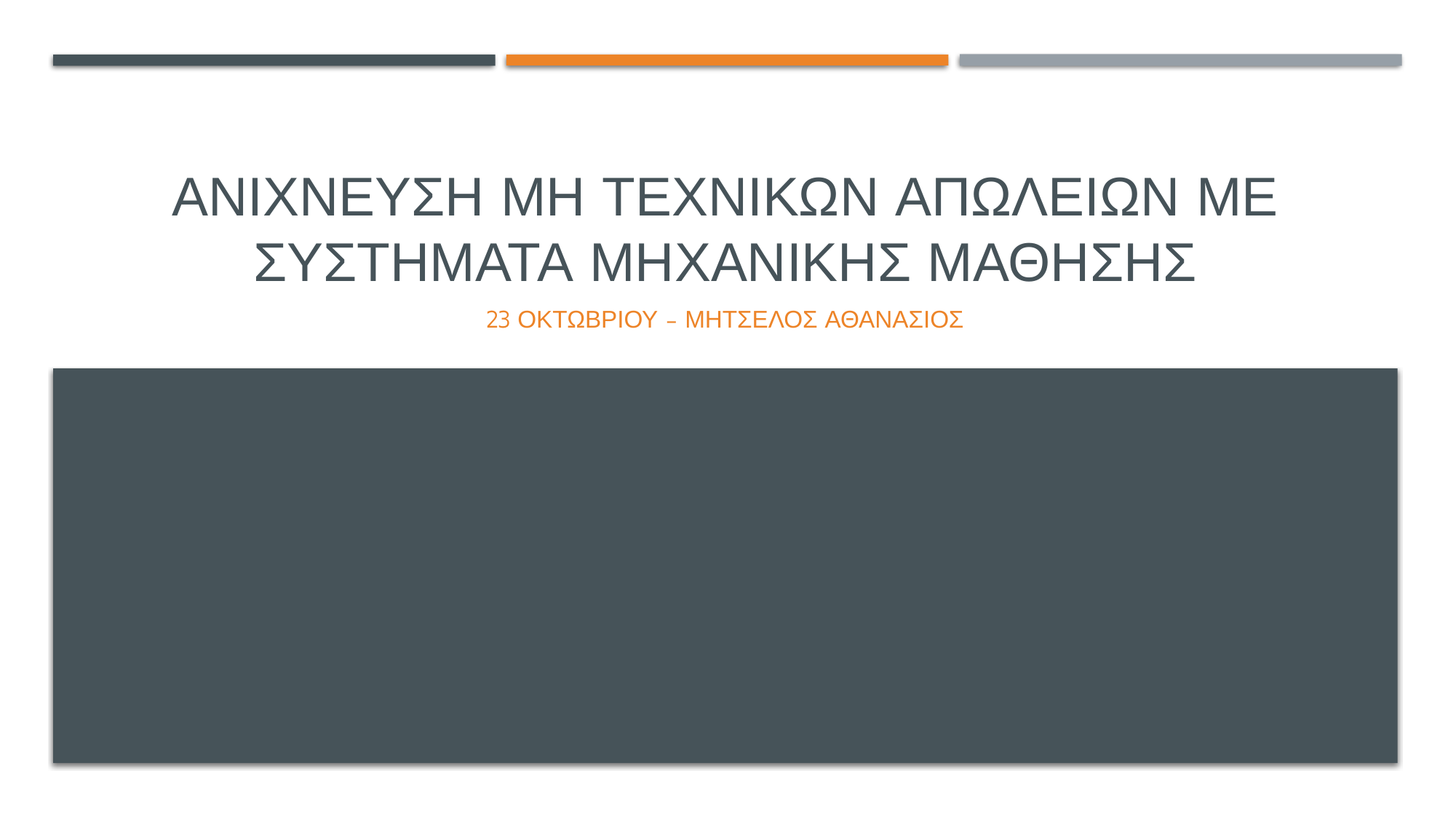

# Ανιχνευση μη τεχνικων απωλειων με συστηματα μηχανικησ μαθησησ
23 οκτωβρΙου – μητσελοσ αθανασιοσ